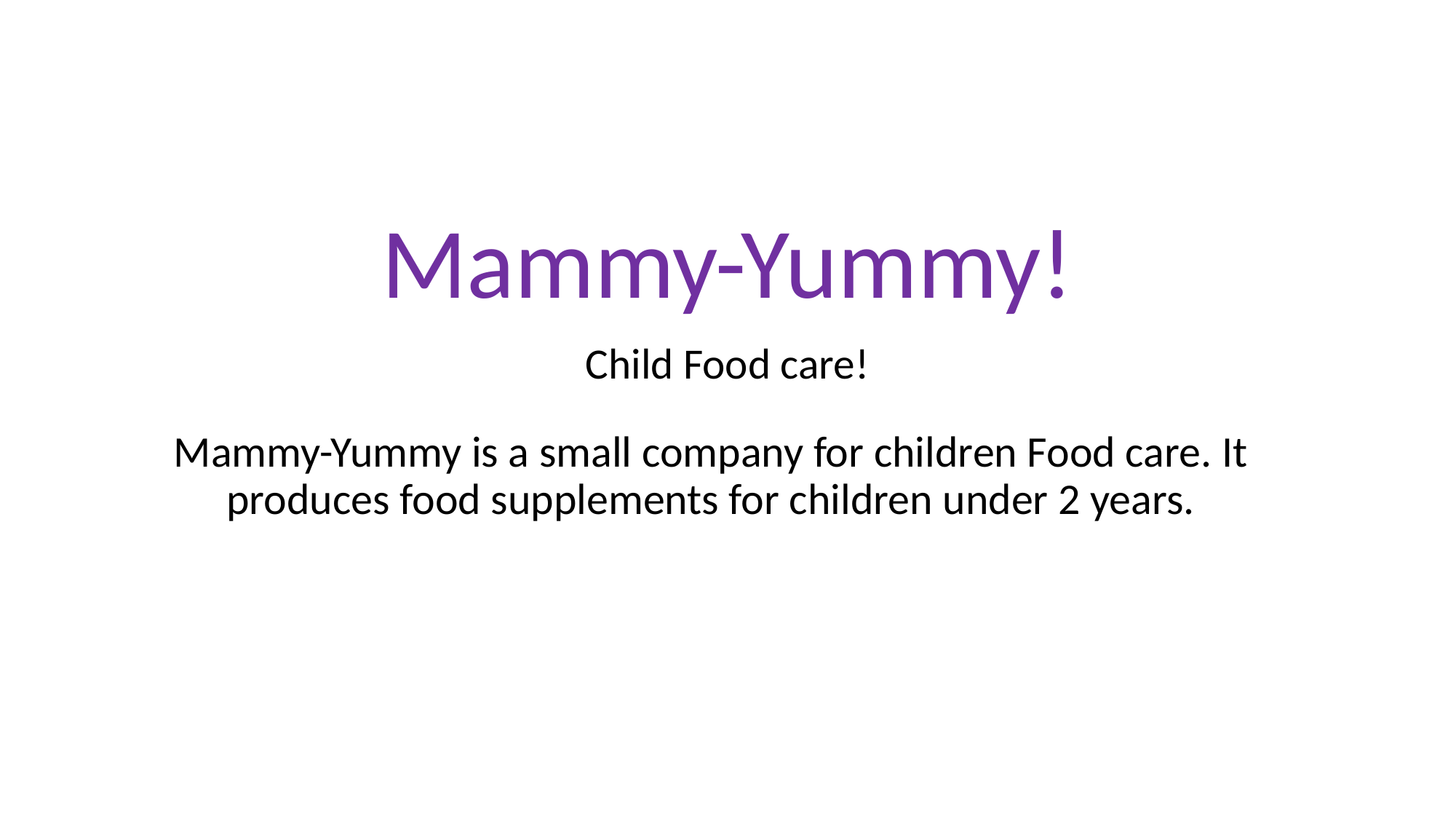

# Mammy-Yummy!
Child Food care!

Mammy-Yummy is a small company for children Food care. It produces food supplements for children under 2 years.